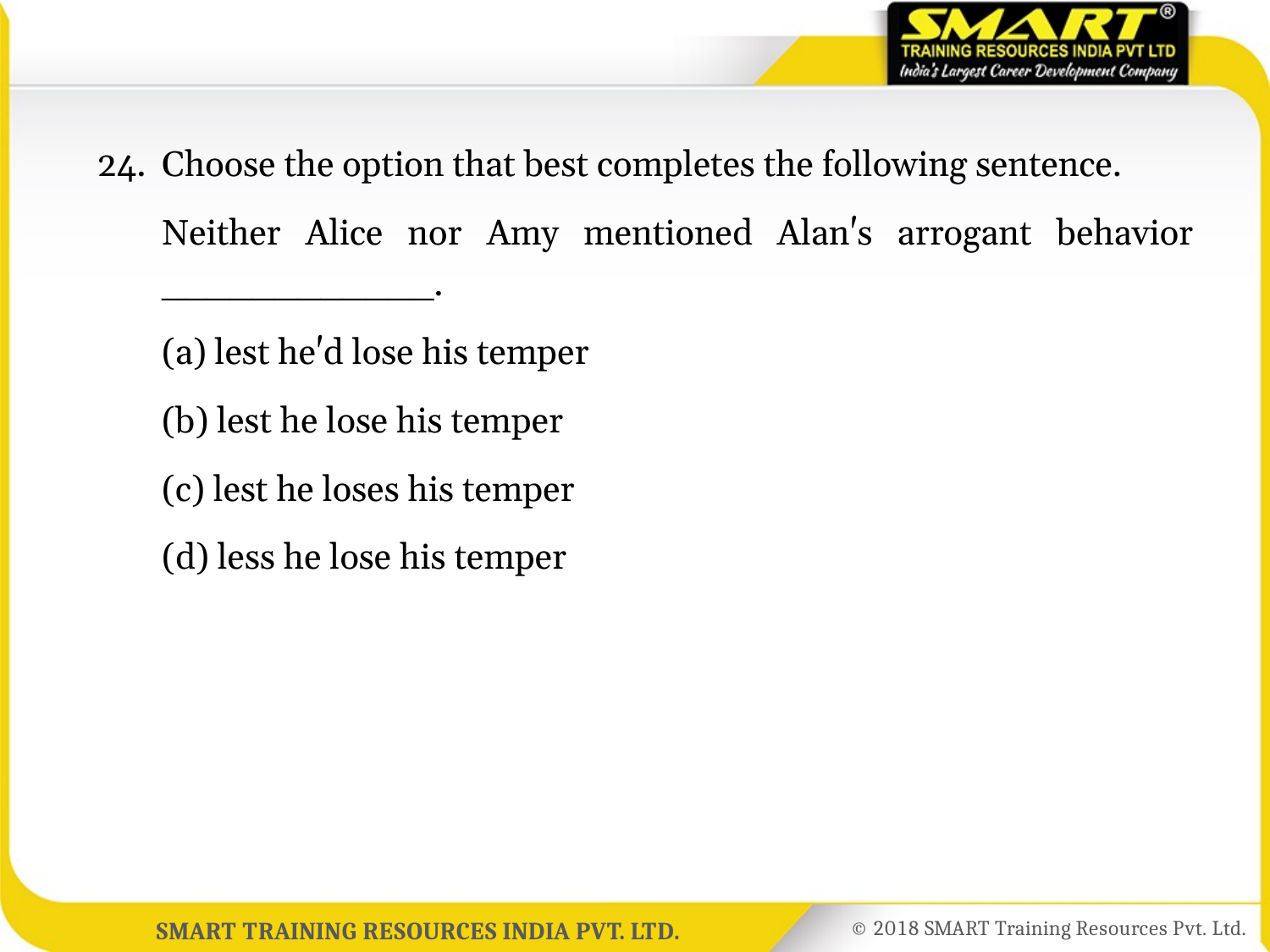

24.	Choose the option that best completes the following sentence.
	Neither Alice nor Amy mentioned Alan's arrogant behavior ____________.
	(a) lest he'd lose his temper
	(b) lest he lose his temper
	(c) lest he loses his temper
	(d) less he lose his temper